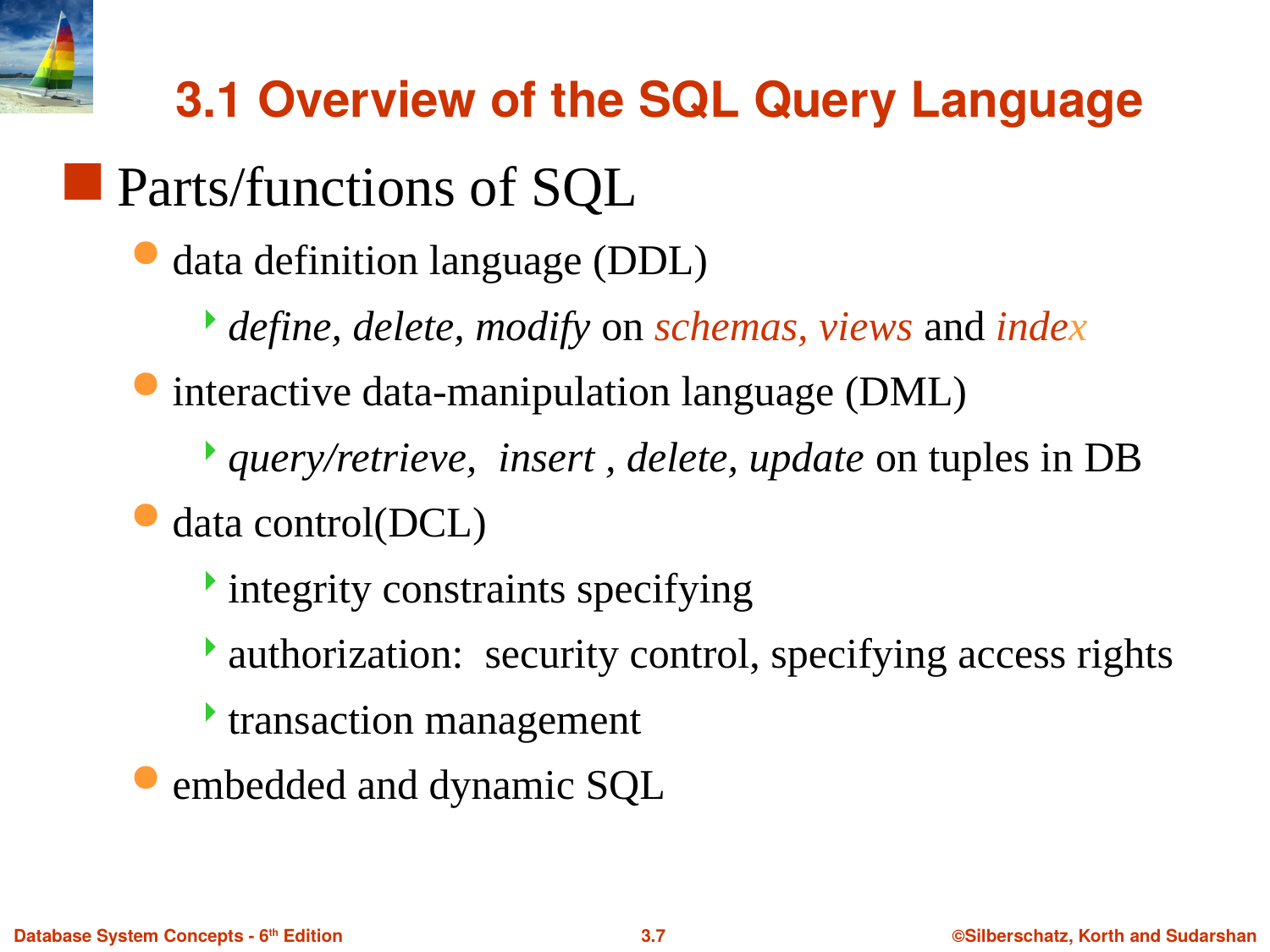

# 3.1 Overview of the SQL Query Language
Parts/functions of SQL
data definition language (DDL)
define, delete, modify on schemas, views and index
interactive data-manipulation language (DML)
query/retrieve,  insert , delete, update on tuples in DB
data control(DCL)
integrity constraints specifying
authorization:  security control, specifying access rights
transaction management
embedded and dynamic SQL